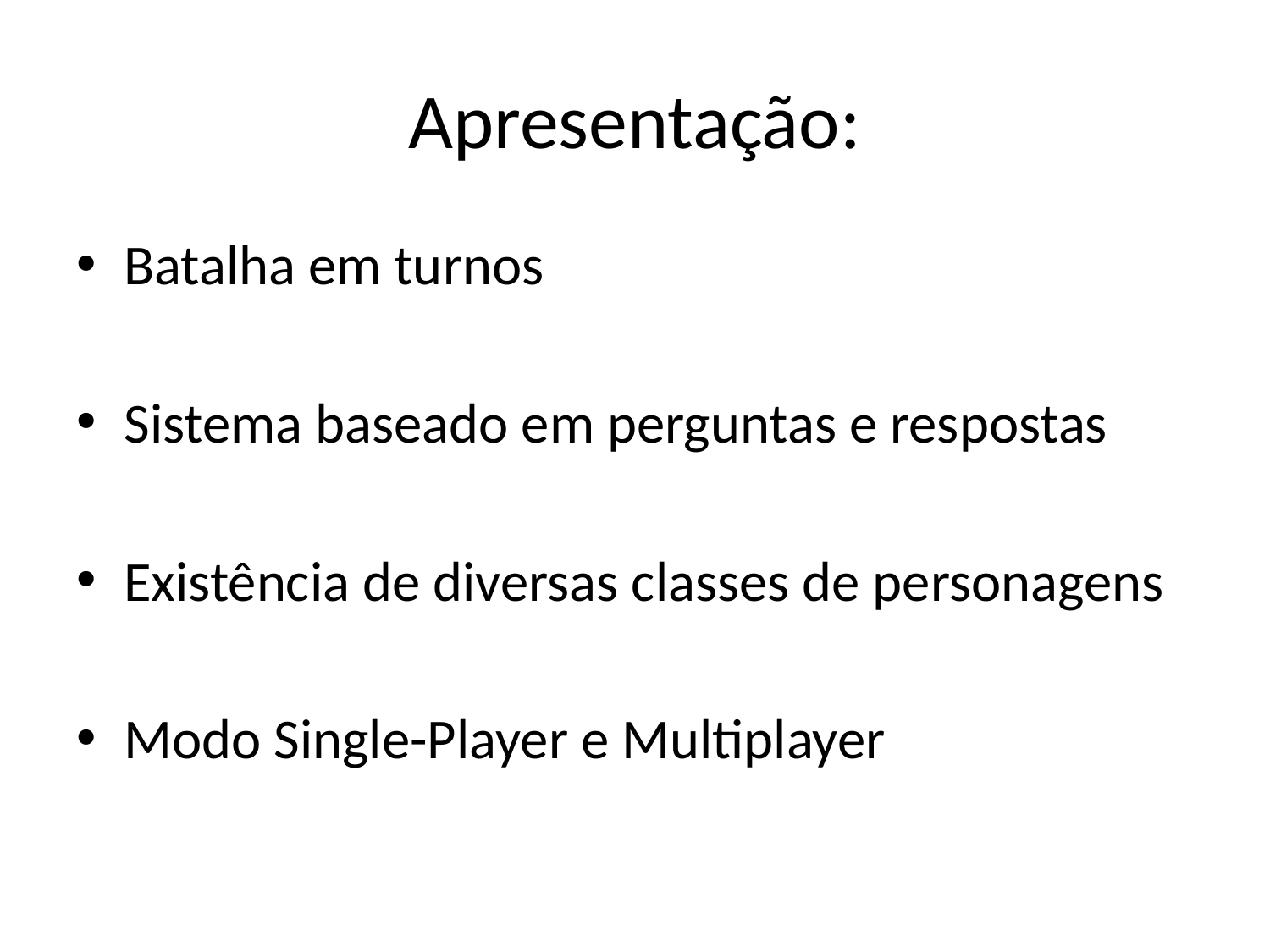

# Apresentação:
Batalha em turnos

Sistema baseado em perguntas e respostas

Existência de diversas classes de personagens

Modo Single-Player e Multiplayer